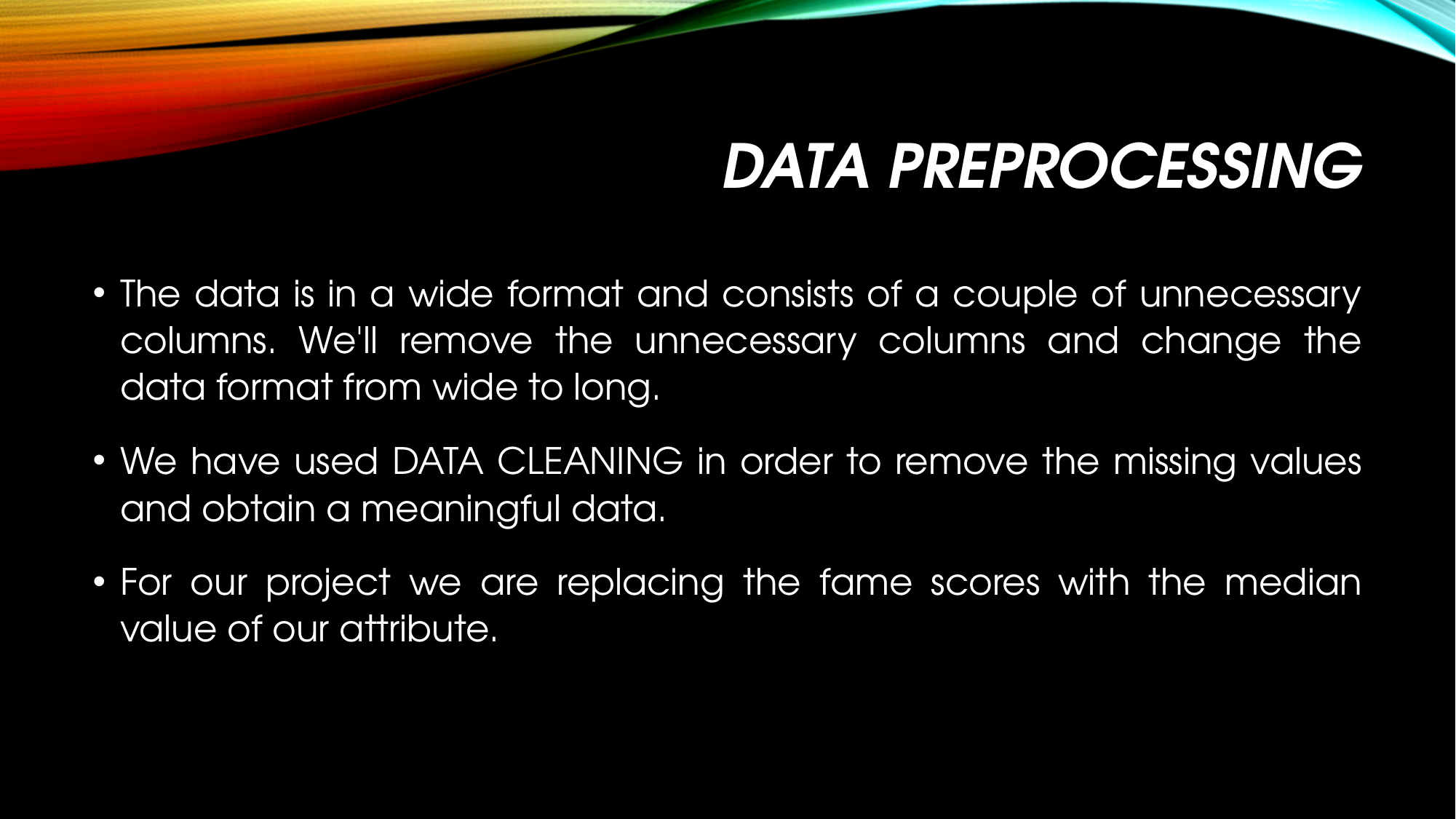

# DATA PREPROCESSING
The data is in a wide format and consists of a couple of unnecessary columns. We'll remove the unnecessary columns and change the data format from wide to long.
We have used DATA CLEANING in order to remove the missing values and obtain a meaningful data.
For our project we are replacing the fame scores with the median value of our attribute.